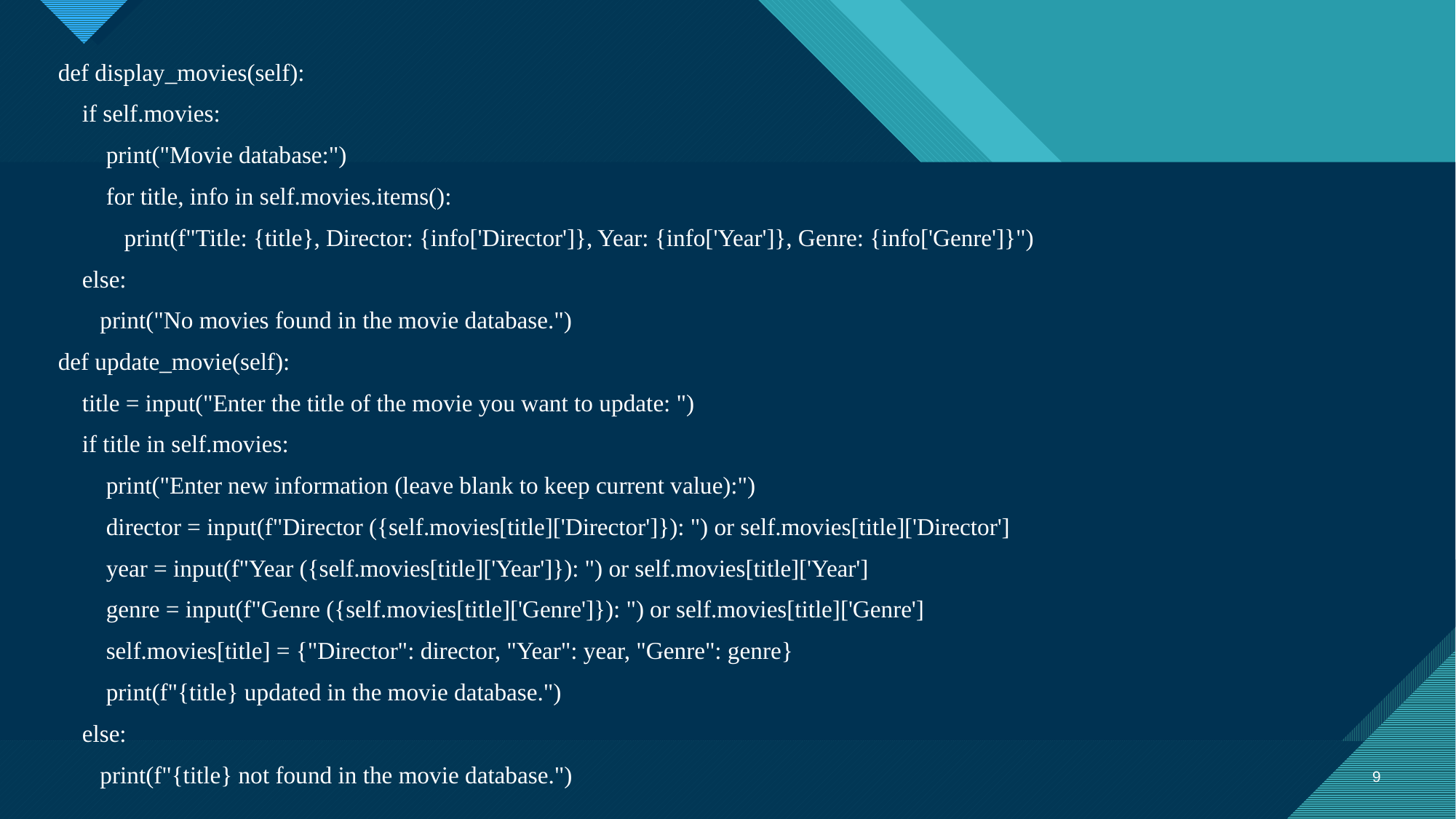

def display_movies(self):
       if self.movies:
           print("Movie database:")
           for title, info in self.movies.items():
              print(f"Title: {title}, Director: {info['Director']}, Year: {info['Year']}, Genre: {info['Genre']}")
       else:
          print("No movies found in the movie database.")
   def update_movie(self):
       title = input("Enter the title of the movie you want to update: ")
       if title in self.movies:
           print("Enter new information (leave blank to keep current value):")
           director = input(f"Director ({self.movies[title]['Director']}): ") or self.movies[title]['Director']
           year = input(f"Year ({self.movies[title]['Year']}): ") or self.movies[title]['Year']
           genre = input(f"Genre ({self.movies[title]['Genre']}): ") or self.movies[title]['Genre']
           self.movies[title] = {"Director": director, "Year": year, "Genre": genre}
           print(f"{title} updated in the movie database.")
       else:
          print(f"{title} not found in the movie database.")

9